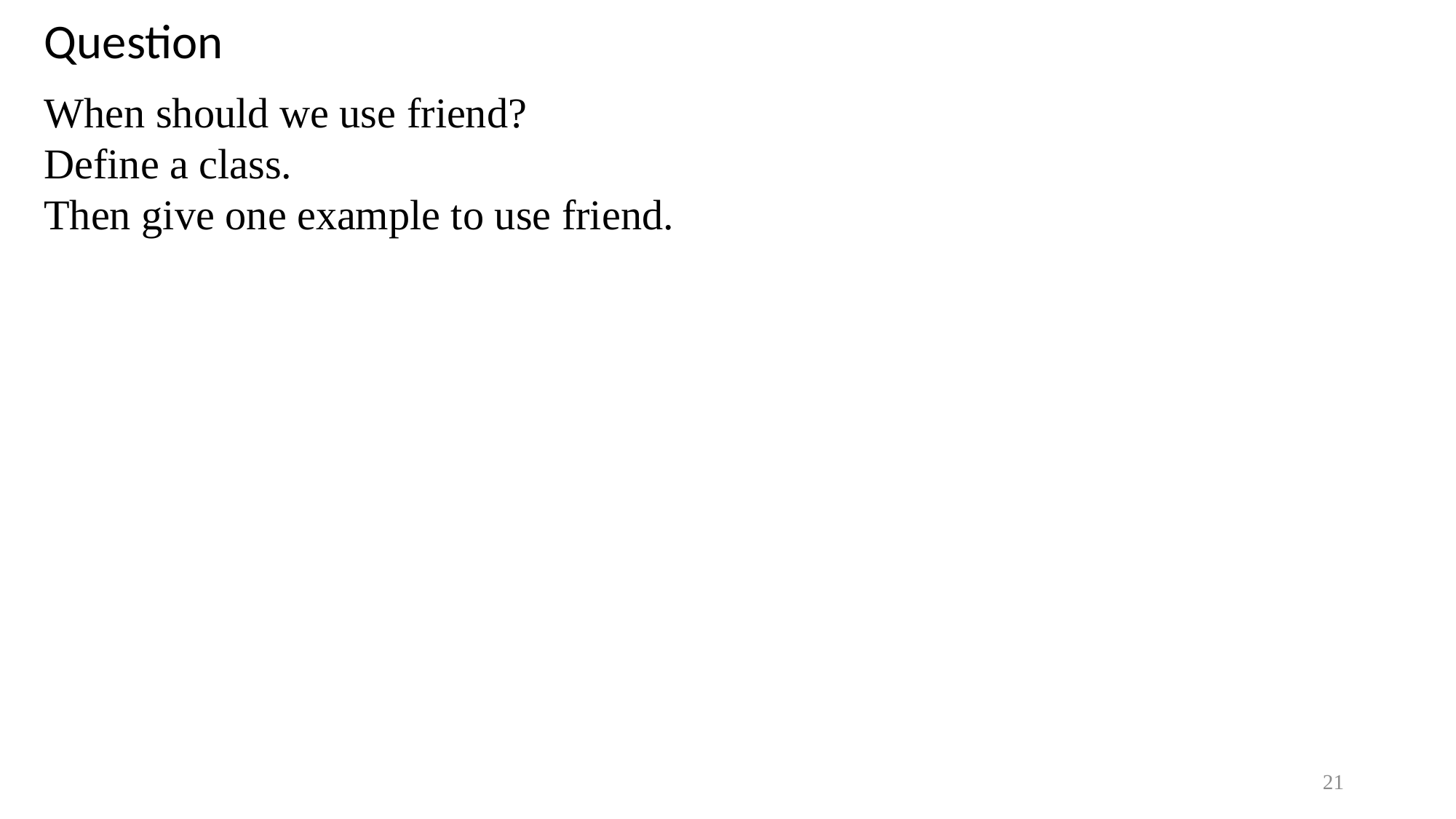

# Question
When should we use friend?
Define a class.
Then give one example to use friend.

21